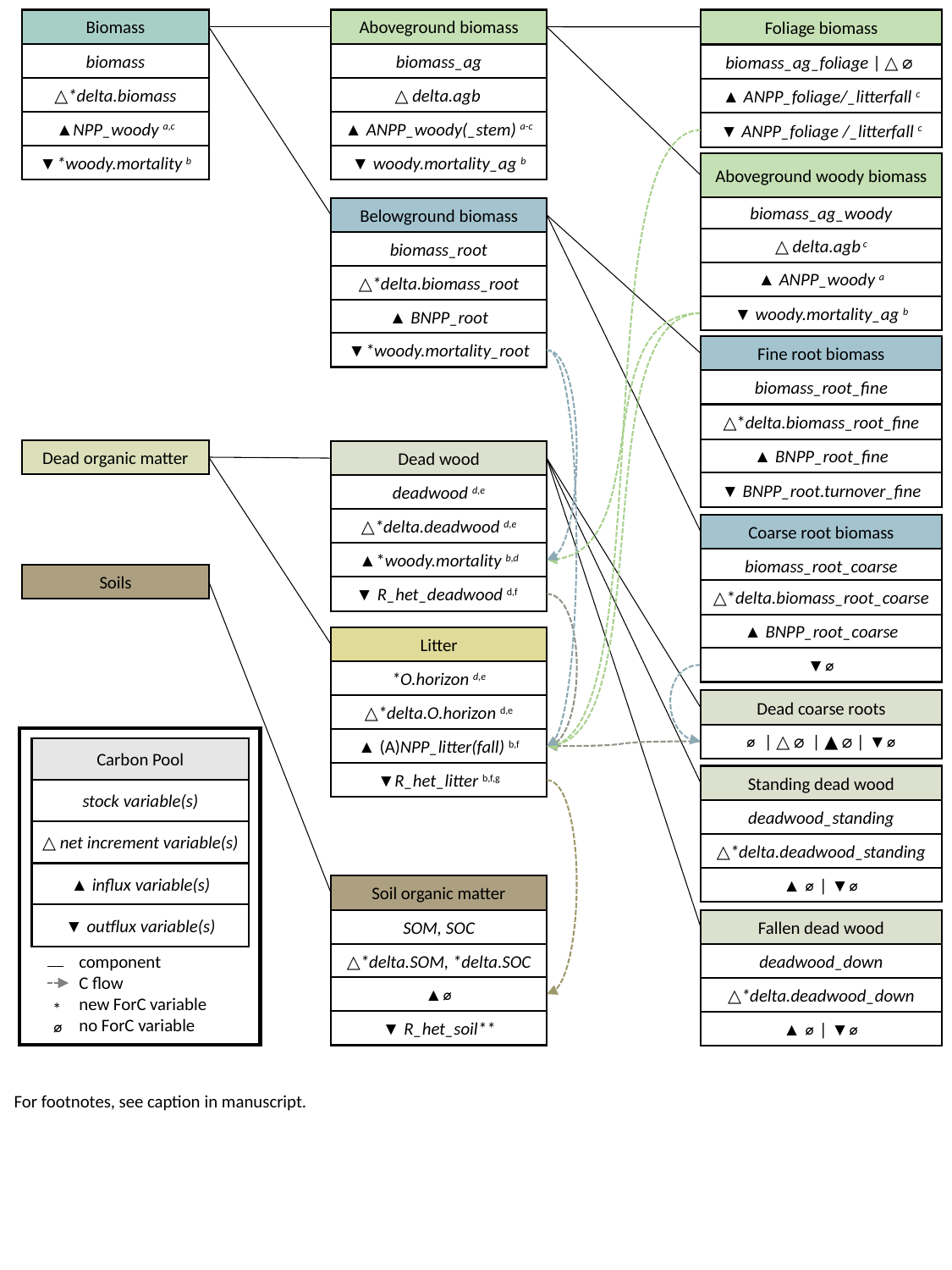

Biomass
biomass
△*delta.biomass
▲NPP_woody a,c
▼*woody.mortality b
Aboveground biomass
biomass_ag
△ delta.agb
▲ ANPP_woody(_stem) a-c
▼ woody.mortality_ag b
Foliage biomass
biomass_ag_foliage | △ ⌀
▲ ANPP_foliage/_litterfall c
▼ ANPP_foliage /_litterfall c
Aboveground woody biomass
biomass_ag_woody
▲ ANPP_woody a
▼ woody.mortality_ag b
△ delta.agb c
Belowground biomass
biomass_root
△*delta.biomass_root
▲ BNPP_root
▼*woody.mortality_root
Fine root biomass
biomass_root_fine
△*delta.biomass_root_fine
▲ BNPP_root_fine
▼ BNPP_root.turnover_fine
Dead organic matter
Dead wood
deadwood d,e
△*delta.deadwood d,e
▲*woody.mortality b,d
▼ R_het_deadwood d,f
Coarse root biomass
biomass_root_coarse
△*delta.biomass_root_coarse
▲ BNPP_root_coarse
▼⌀
Soils
Litter
*O.horizon d,e
△*delta.O.horizon d,e
▲ (A)NPP_litter(fall) b,f
▼R_het_litter b,f,g
Dead coarse roots
⌀  | △ ⌀  | ▲ ⌀ | ▼⌀

Carbon Pool
stock variable(s)
△ net increment variable(s)
▲ influx variable(s)
▼ outflux variable(s)
component
C flow
new ForC variable
no ForC variable
⌀
Standing dead wood
deadwood_standing
△*delta.deadwood_standing
▲ ⌀ | ▼⌀
Soil organic matter
SOM, SOC
△*delta.SOM, *delta.SOC
▲⌀
▼ R_het_soil**
Fallen dead wood
deadwood_down
△*delta.deadwood_down
▲ ⌀ | ▼⌀
*
For footnotes, see caption in manuscript.